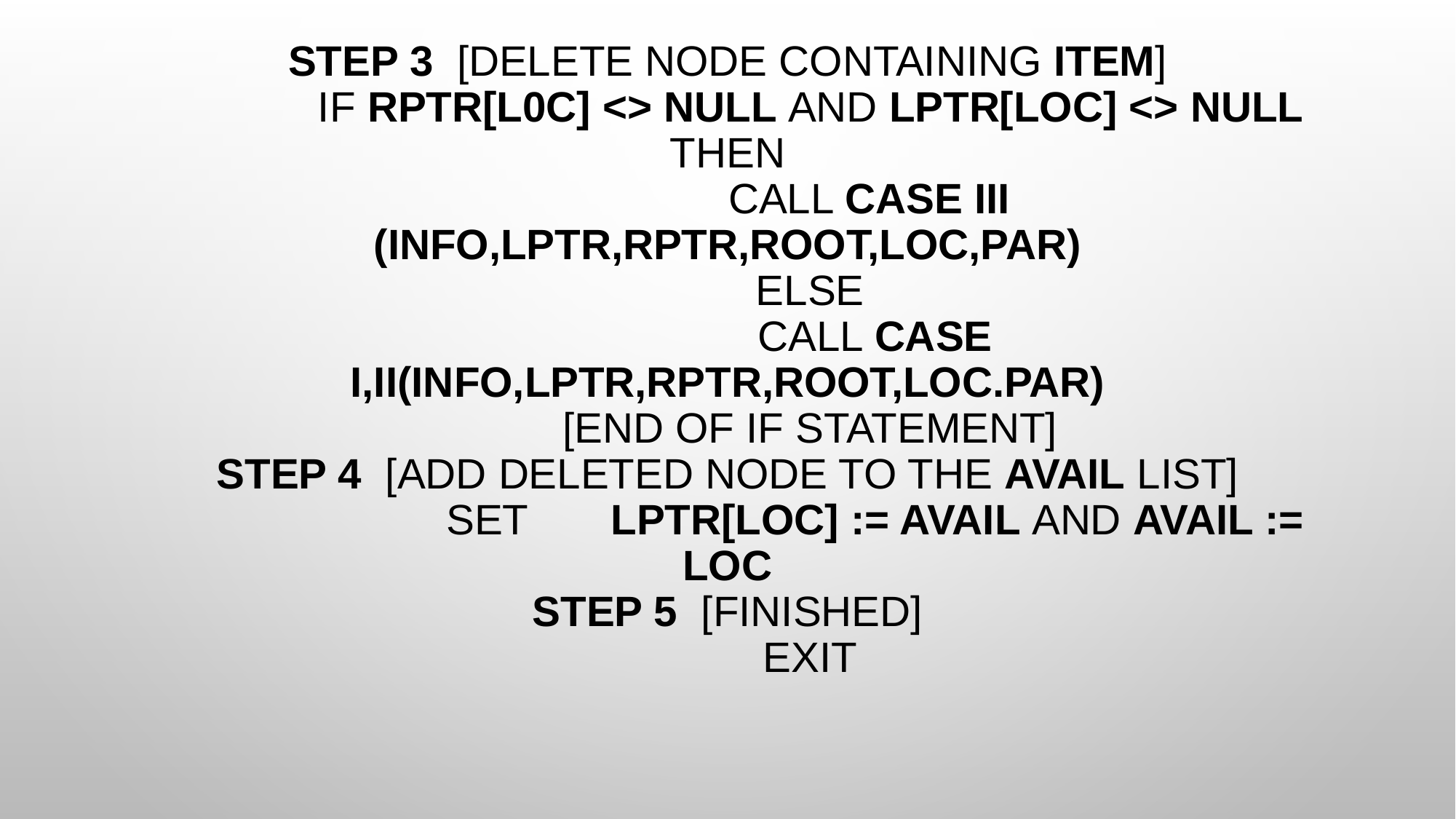

# Step 3  [Delete node containing ITEM] If RPTR[L0C] <> NULL and LPTR[LOC] <> NULL then call CASE III (INFO,LPTR,RPTR,ROOT,LOC,PAR) Else call CASE I,II(INFO,LPTR,RPTR,ROOT,LOC.PAR) [End of if statement] Step 4  [Add deleted node to the AVAIL list] Set       LPTR[LOC] := AVAIL and AVAIL := LOC Step 5  [Finished] Exit